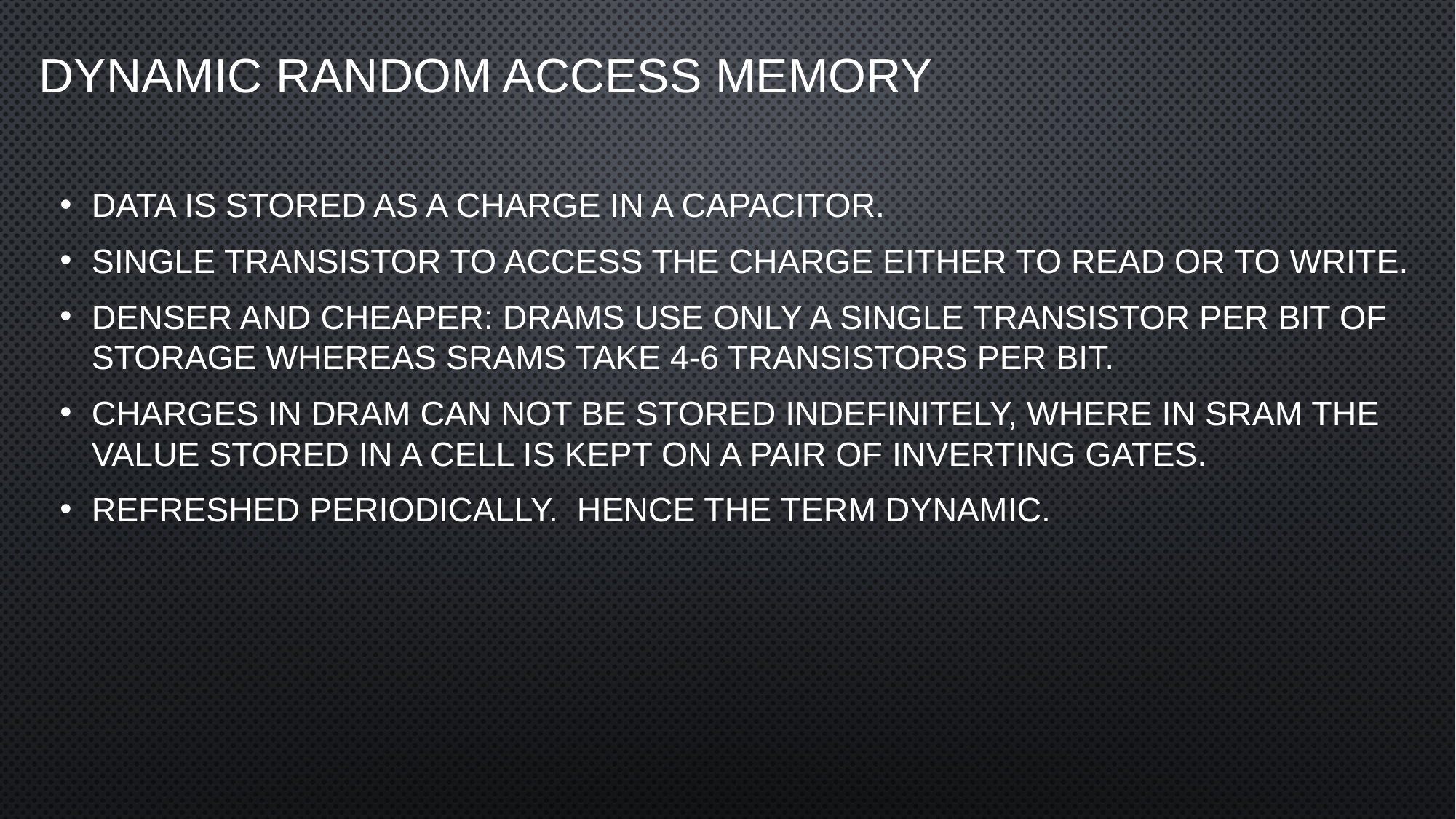

# DYNAMIC RANDOM ACCESS MEMORY
Data is stored as a charge in a capacitor.
Single transistor to access the charge either to read or to write.
Denser and Cheaper: DRAMs use only a single transistor per bit of storage whereas SRAMs take 4-6 Transistors per bit.
Charges in DRAM can not be stored indefinitely, where in SRAM the value stored in a cell is kept on a pair of inverting gates.
Refreshed periodically.  Hence the term DYNAMIC.